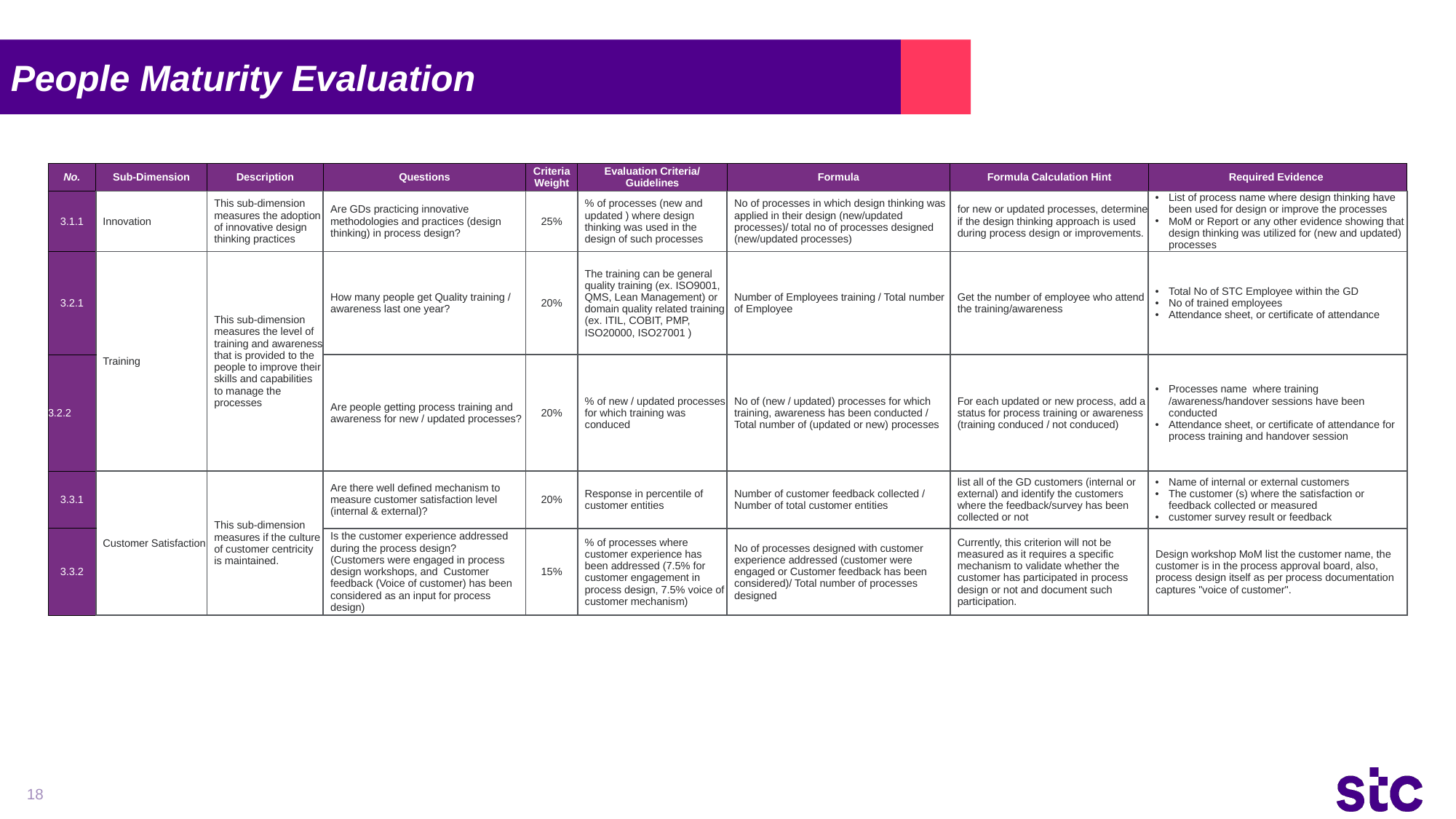

People Maturity Evaluation

| No. | Sub-Dimension | Description | Questions | Criteria Weight | Evaluation Criteria/ Guidelines | Formula | Formula Calculation Hint | Required Evidence |
| --- | --- | --- | --- | --- | --- | --- | --- | --- |
| 3.1.1 | Innovation | This sub-dimension measures the adoption of innovative design thinking practices | Are GDs practicing innovative methodologies and practices (design thinking) in process design? | 25% | % of processes (new and updated ) where design thinking was used in the design of such processes | No of processes in which design thinking was applied in their design (new/updated processes)/ total no of processes designed (new/updated processes) | for new or updated processes, determine if the design thinking approach is used during process design or improvements. | List of process name where design thinking have been used for design or improve the processes MoM or Report or any other evidence showing that design thinking was utilized for (new and updated) processes |
| 3.2.1 | Training | This sub-dimension measures the level of training and awareness that is provided to the people to improve their skills and capabilities to manage the processes | How many people get Quality training / awareness last one year? | 20% | The training can be general quality training (ex. ISO9001, QMS, Lean Management) or domain quality related training (ex. ITIL, COBIT, PMP, ISO20000, ISO27001 ) | Number of Employees training / Total number of Employee | Get the number of employee who attend the training/awareness | Total No of STC Employee within the GD No of trained employees Attendance sheet, or certificate of attendance |
| 3.2.2 |  |  | Are people getting process training and awareness for new / updated processes? | 20% | % of new / updated processes for which training was conduced | No of (new / updated) processes for which training, awareness has been conducted / Total number of (updated or new) processes | For each updated or new process, add a status for process training or awareness (training conduced / not conduced) | Processes name where training /awareness/handover sessions have been conducted Attendance sheet, or certificate of attendance for process training and handover session |
| 3.3.1 | Customer Satisfaction | This sub-dimension measures if the culture of customer centricity is maintained. | Are there well defined mechanism to measure customer satisfaction level (internal & external)? | 20% | Response in percentile of customer entities | Number of customer feedback collected / Number of total customer entities | list all of the GD customers (internal or external) and identify the customers where the feedback/survey has been collected or not | Name of internal or external customers The customer (s) where the satisfaction or feedback collected or measured customer survey result or feedback |
| 3.3.2 |  |  | Is the customer experience addressed during the process design? (Customers were engaged in process design workshops, and Customer feedback (Voice of customer) has been considered as an input for process design) | 15% | % of processes where customer experience has been addressed (7.5% for customer engagement in process design, 7.5% voice of customer mechanism) | No of processes designed with customer experience addressed (customer were engaged or Customer feedback has been considered)/ Total number of processes designed | Currently, this criterion will not be measured as it requires a specific mechanism to validate whether the customer has participated in process design or not and document such participation. | Design workshop MoM list the customer name, the customer is in the process approval board, also, process design itself as per process documentation captures "voice of customer". |
18